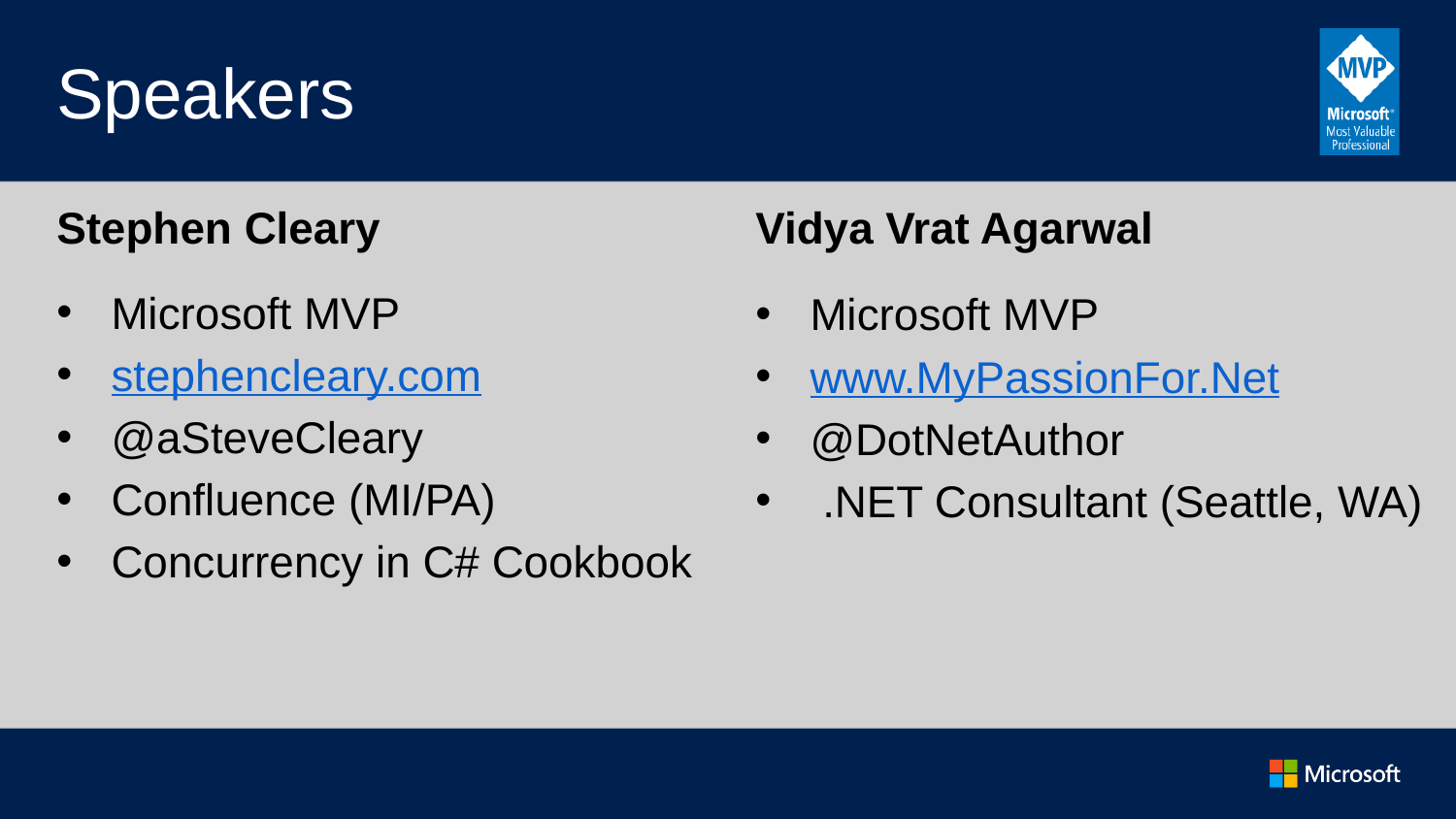

# Speakers
Stephen Cleary
Vidya Vrat Agarwal
Microsoft MVP
stephencleary.com
@aSteveCleary
Confluence (MI/PA)
Concurrency in C# Cookbook

Microsoft MVP
www.MyPassionFor.Net
@DotNetAuthor
 .NET Consultant (Seattle, WA)